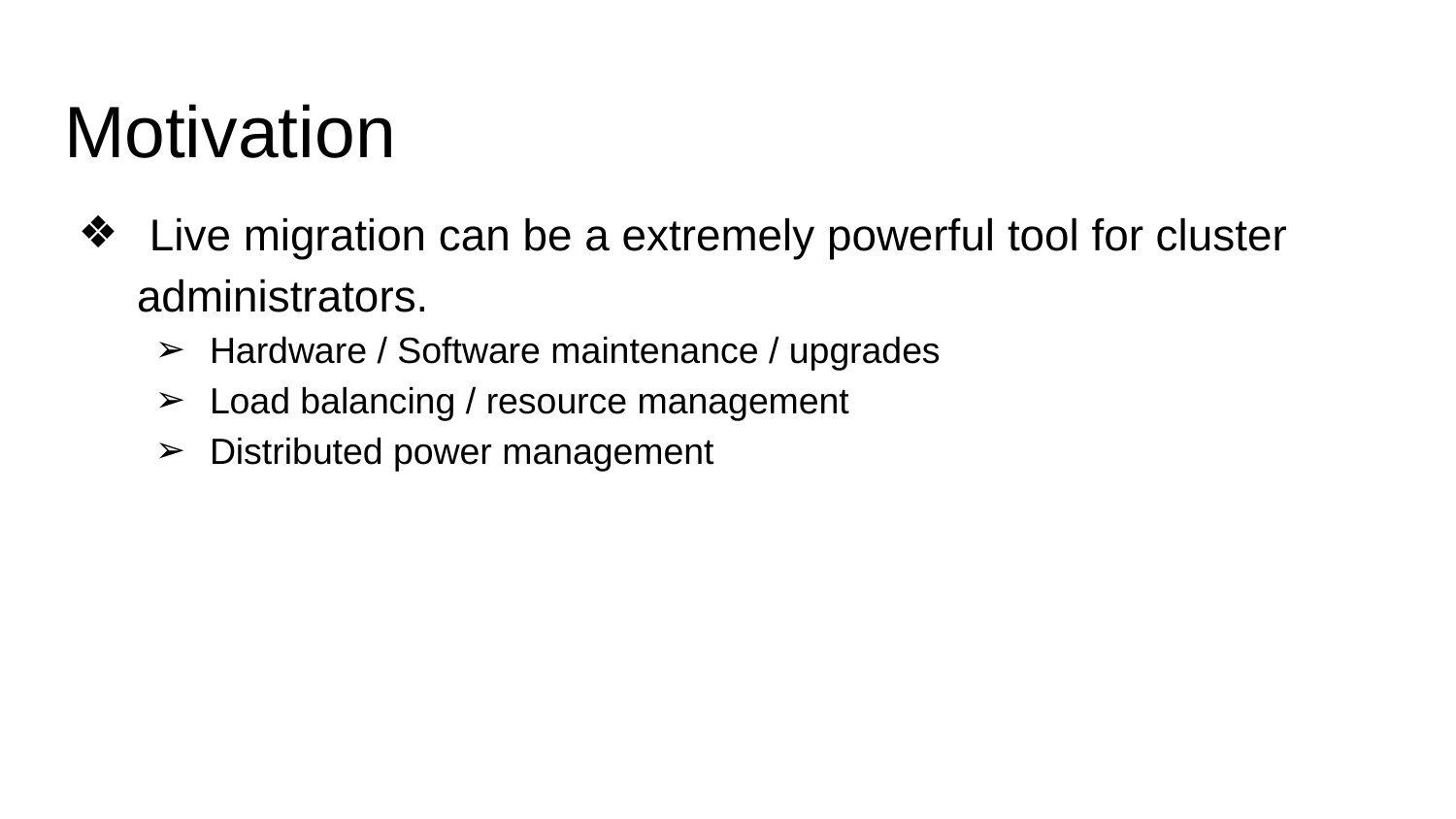

# Motivation
 Live migration can be a extremely powerful tool for cluster administrators.
Hardware / Software maintenance / upgrades
Load balancing / resource management
Distributed power management